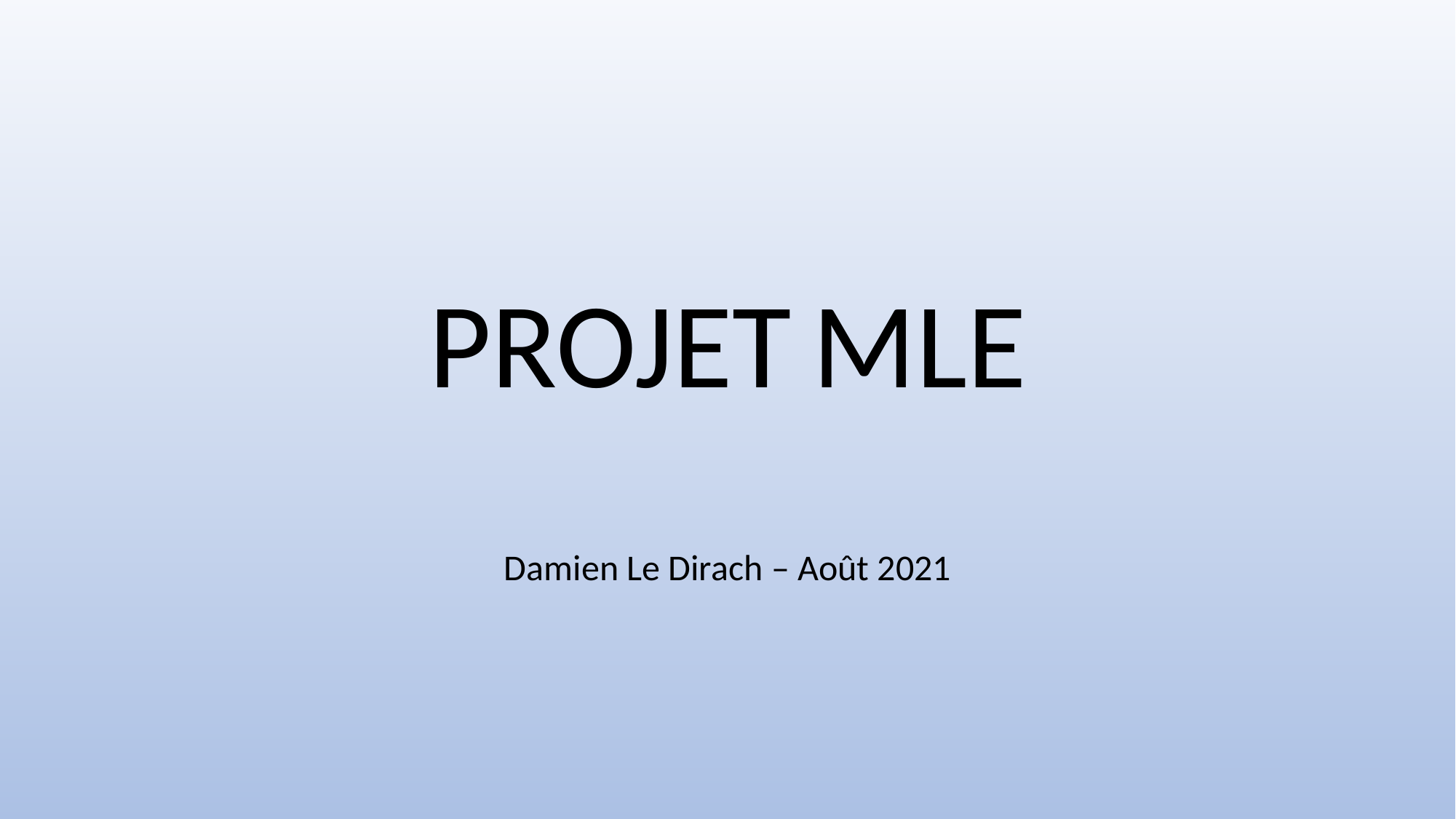

# PROJET MLE

Damien Le Dirach – Août 2021